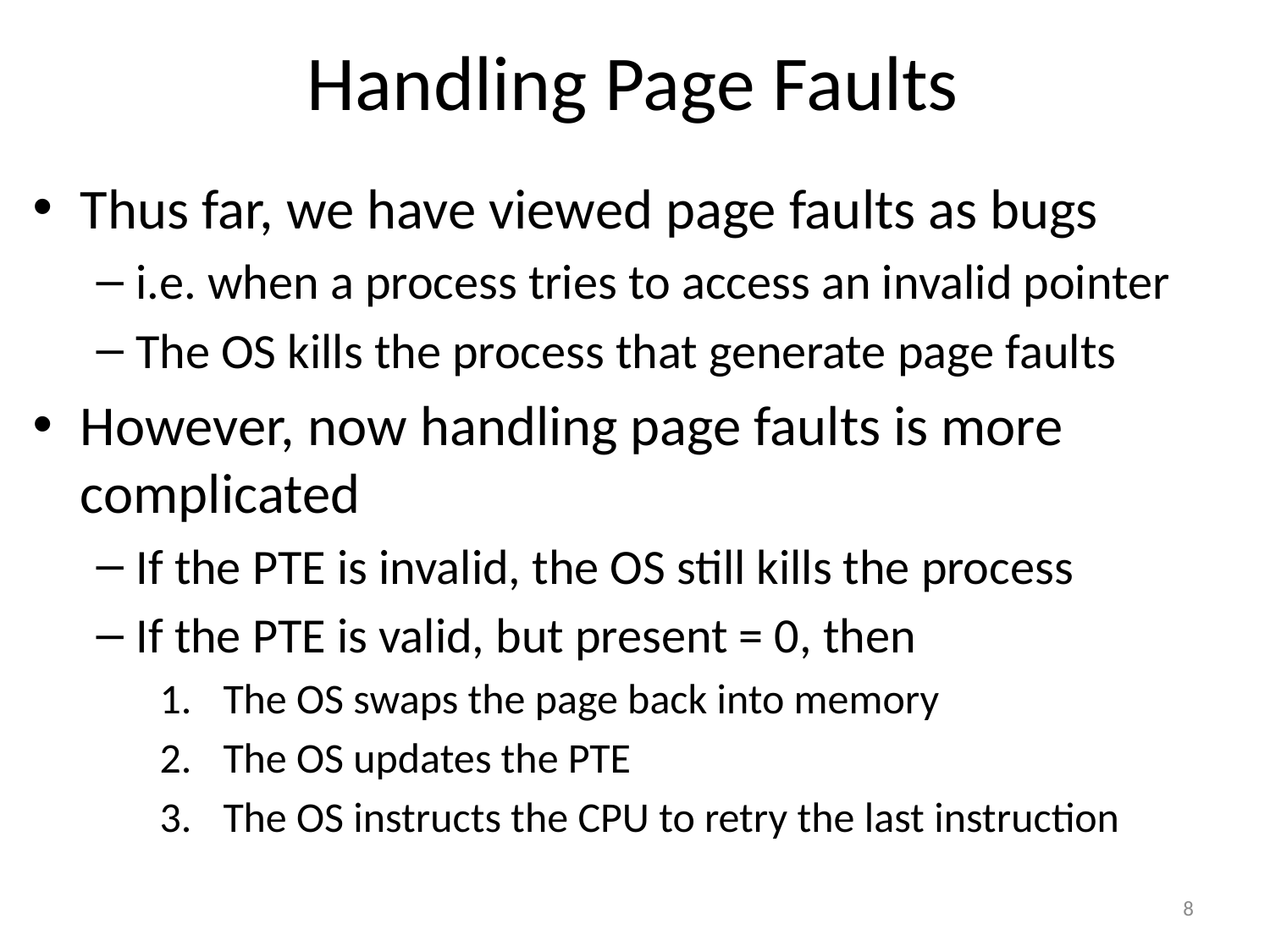

# Handling Page Faults
Thus far, we have viewed page faults as bugs
i.e. when a process tries to access an invalid pointer
The OS kills the process that generate page faults
However, now handling page faults is more complicated
If the PTE is invalid, the OS still kills the process
If the PTE is valid, but present = 0, then
The OS swaps the page back into memory
The OS updates the PTE
The OS instructs the CPU to retry the last instruction

8